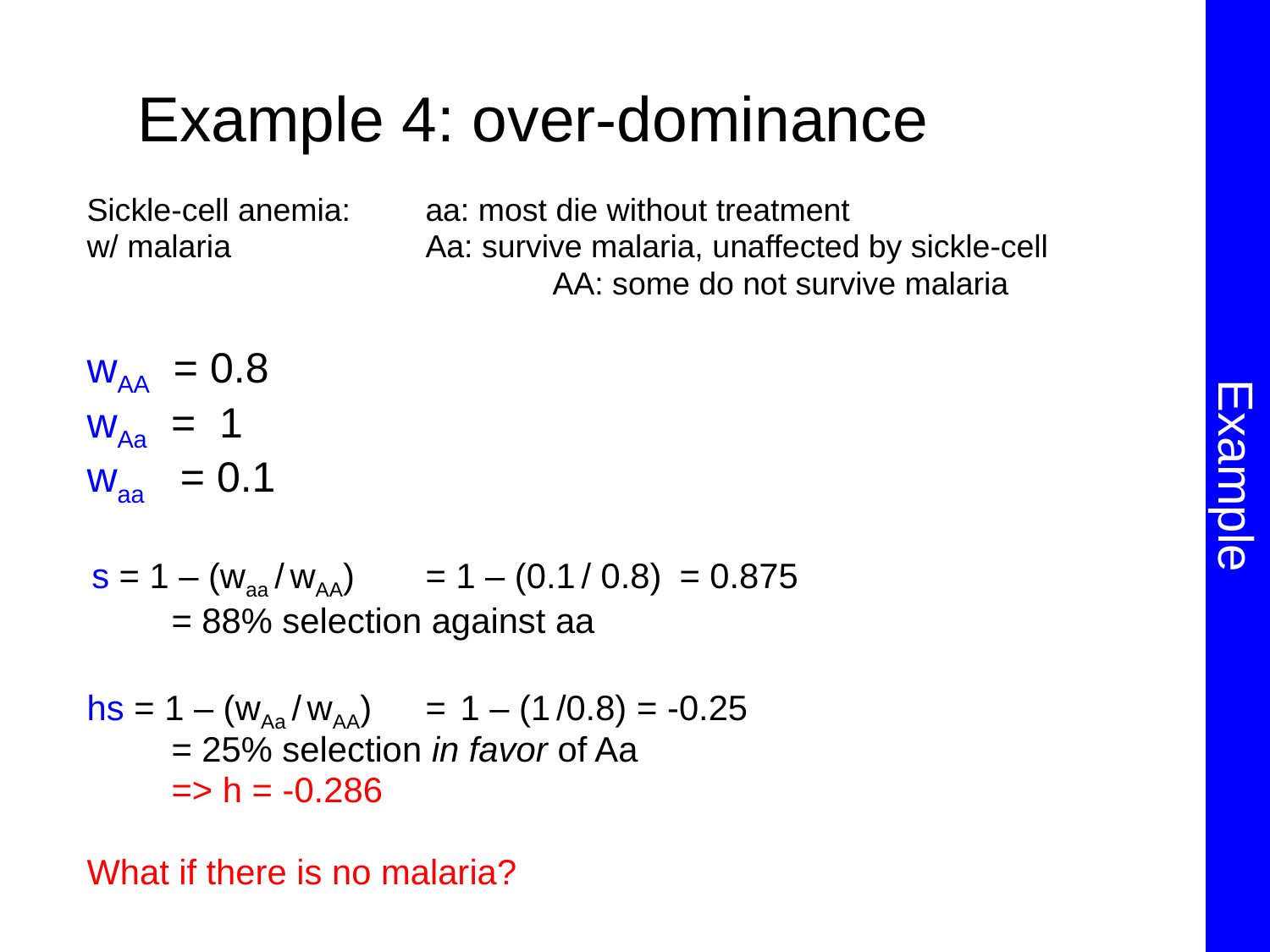

Example
Example 4: over-dominance
Sickle-cell anemia:	aa: most die without treatment
w/ malaria		Aa: survive malaria, unaffected by sickle-cell
				AA: some do not survive malaria

wAA  = 0.8
wAa  =  1
waa   = 0.1

 s = 1 – (waa / wAA)	= 1 – (0.1 / 0.8) 	= 0.875
	= 88% selection against aa

hs = 1 – (wAa / wAA)	=  1 – (1 /0.8) = -0.25
	= 25% selection in favor of Aa
	=> h = -0.286

What if there is no malaria?